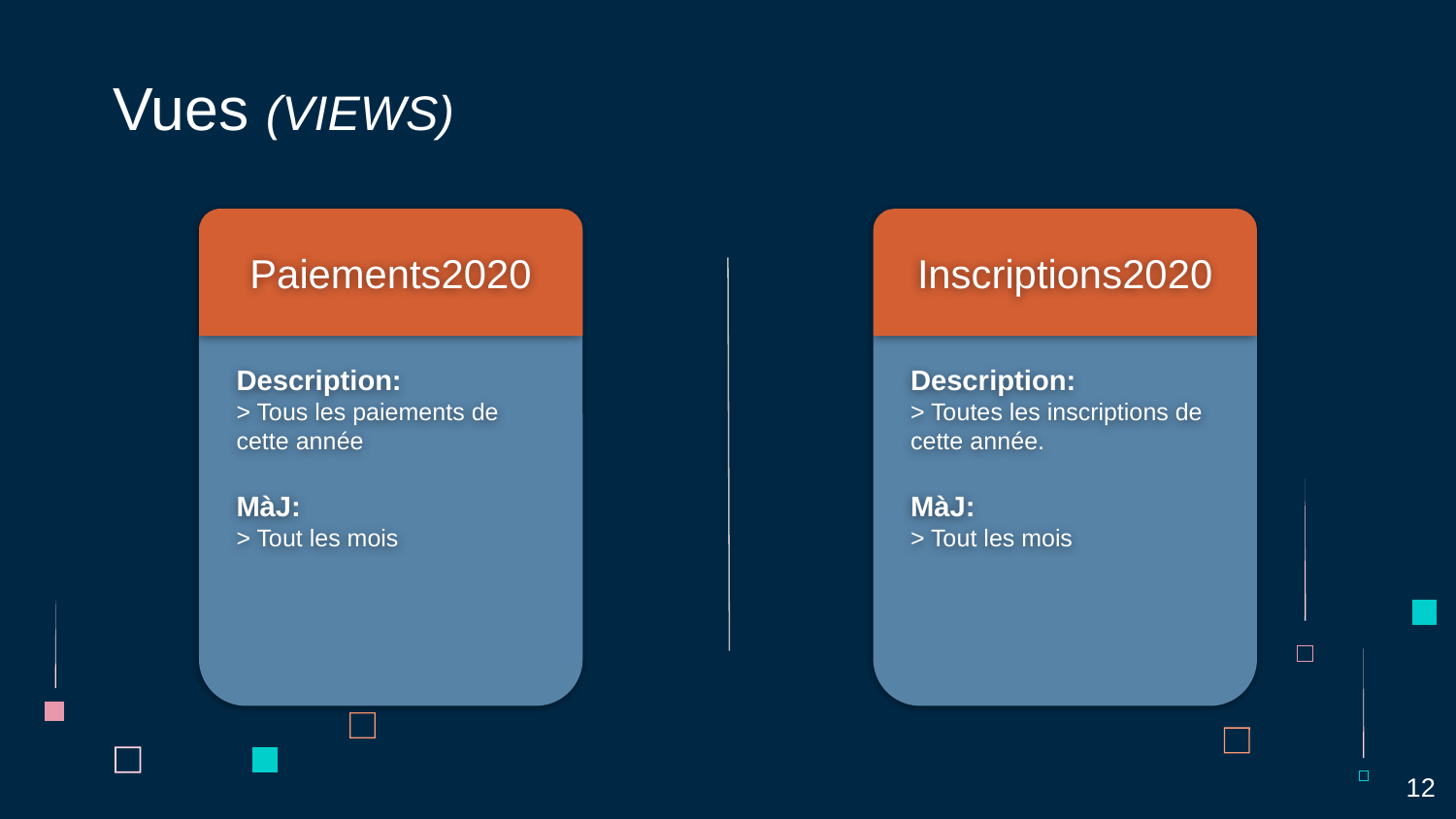

# Vues (VIEWS)

Paiements2020
Inscriptions2020

Description:
> Tous les paiements de cette année

MàJ:
> Tout les mois

Description:
> Toutes les inscriptions de cette année.

MàJ:
> Tout les mois

12